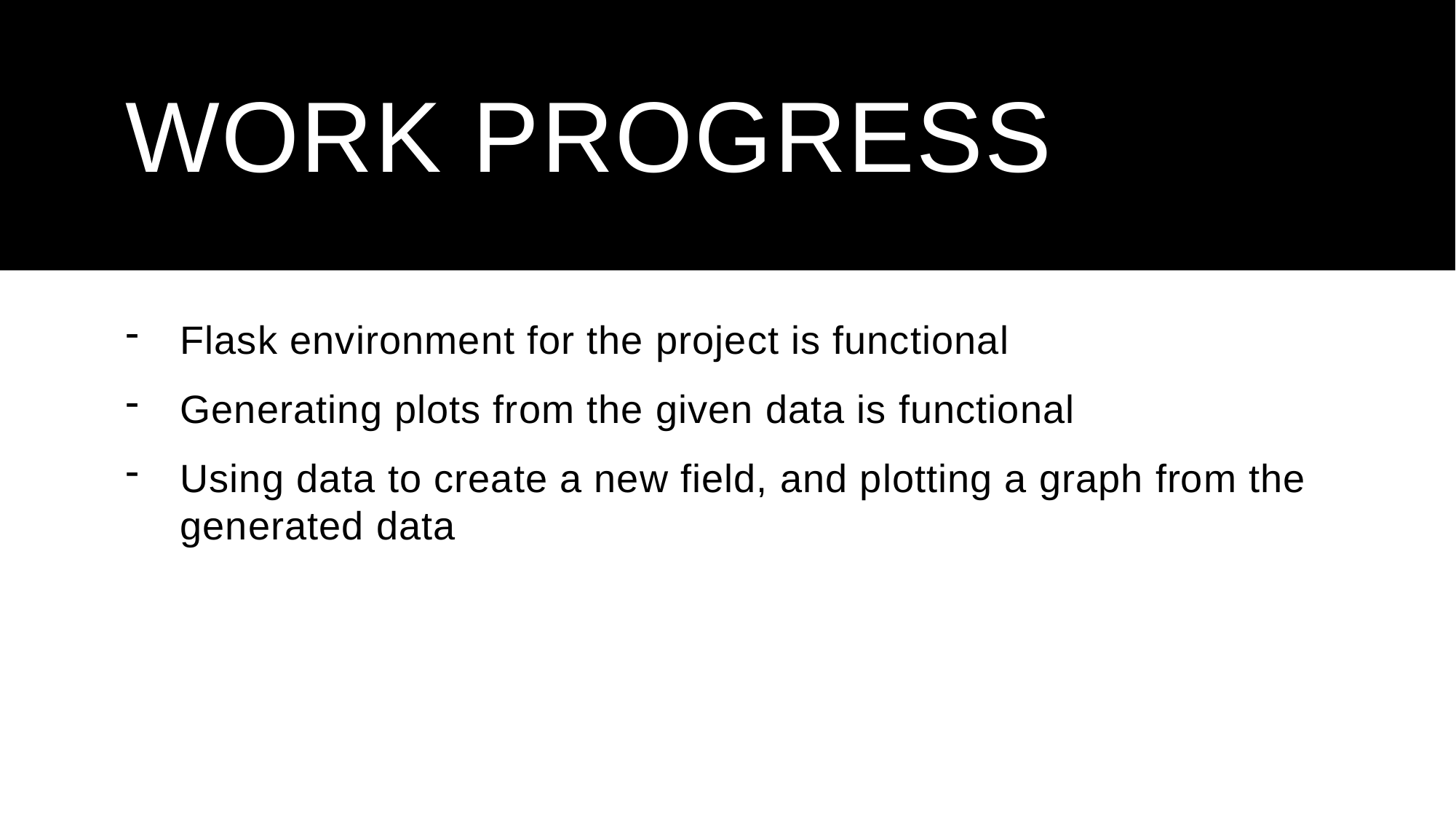

# Work progress
Flask environment for the project is functional
Generating plots from the given data is functional
Using data to create a new field, and plotting a graph from the generated data